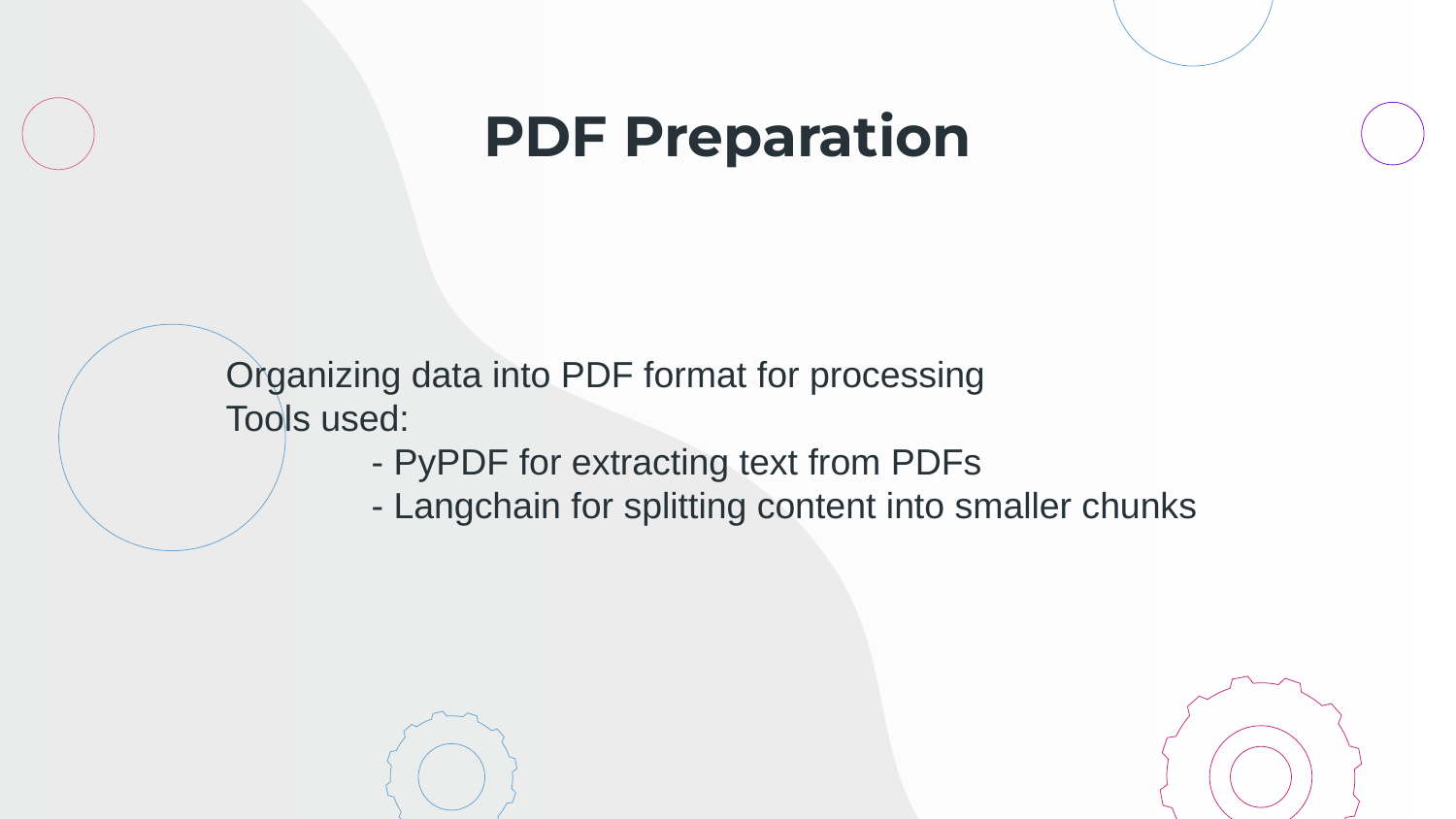

# PDF Preparation

Organizing data into PDF format for processing
Tools used:
	- PyPDF for extracting text from PDFs
	- Langchain for splitting content into smaller chunks